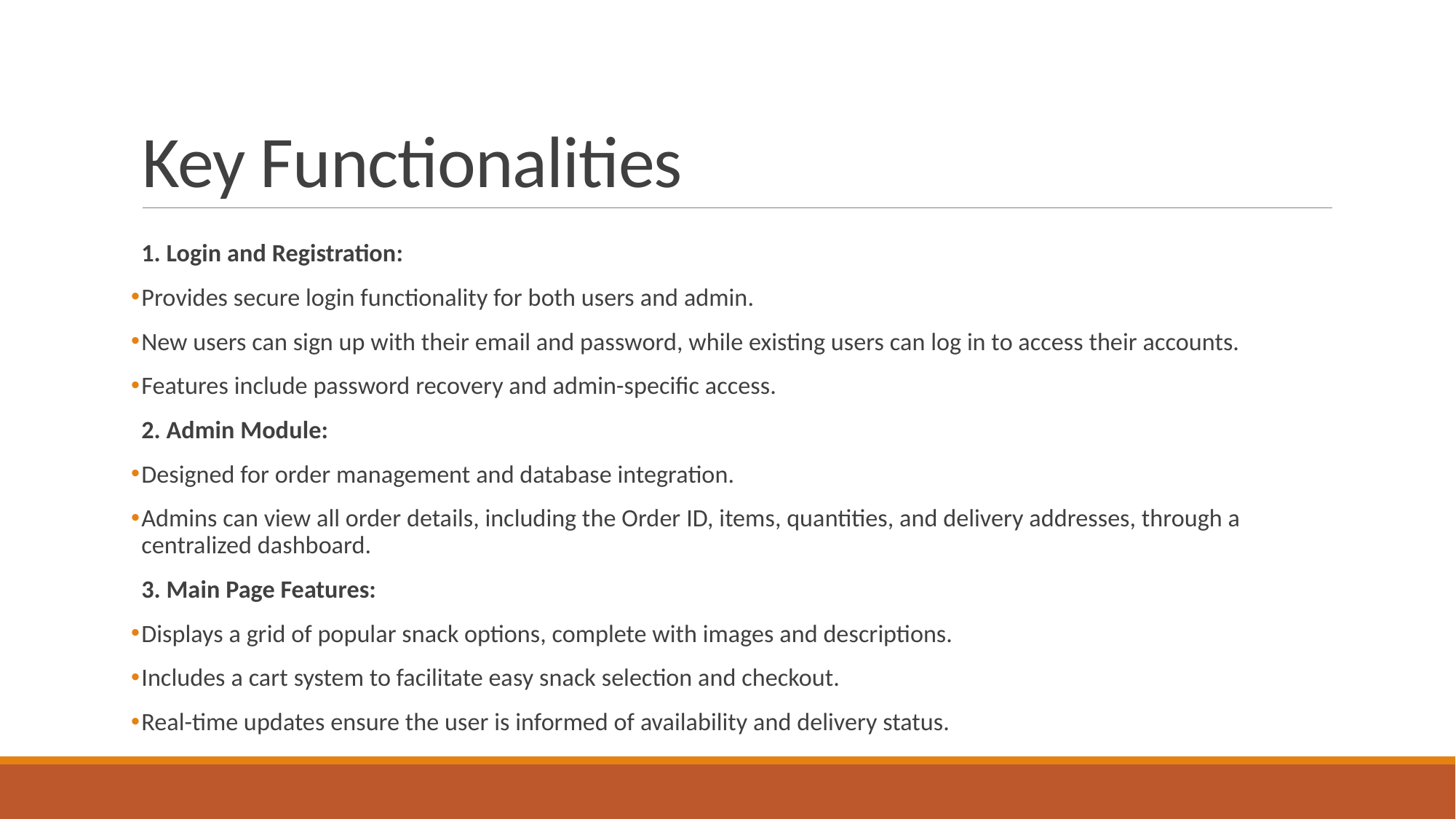

# Key Functionalities
1. Login and Registration:
Provides secure login functionality for both users and admin.
New users can sign up with their email and password, while existing users can log in to access their accounts.
Features include password recovery and admin-specific access.
2. Admin Module:
Designed for order management and database integration.
Admins can view all order details, including the Order ID, items, quantities, and delivery addresses, through a centralized dashboard.
3. Main Page Features:
Displays a grid of popular snack options, complete with images and descriptions.
Includes a cart system to facilitate easy snack selection and checkout.
Real-time updates ensure the user is informed of availability and delivery status.